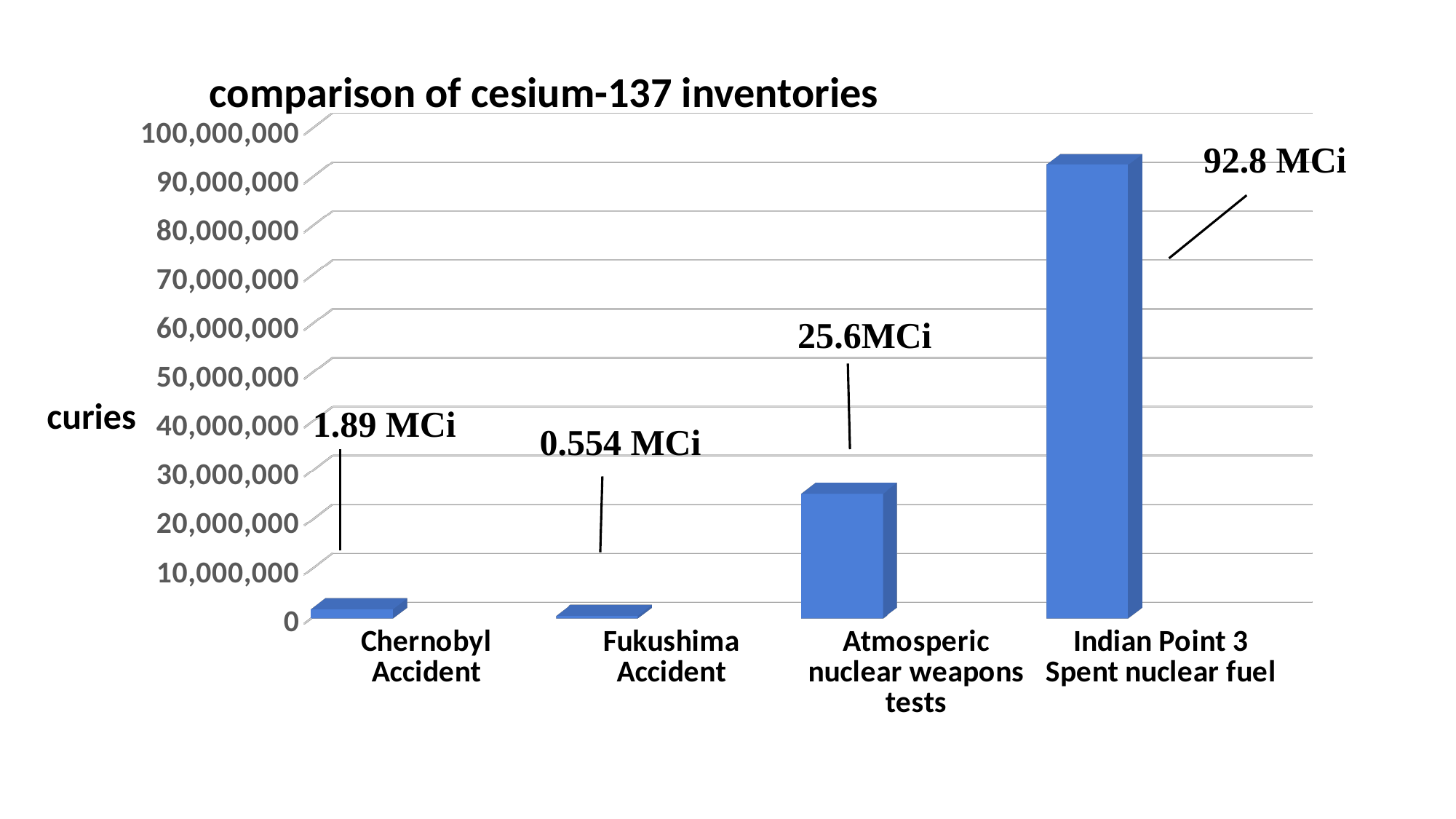

comparison of cesium-137 inventories

[unsupported chart]

curies